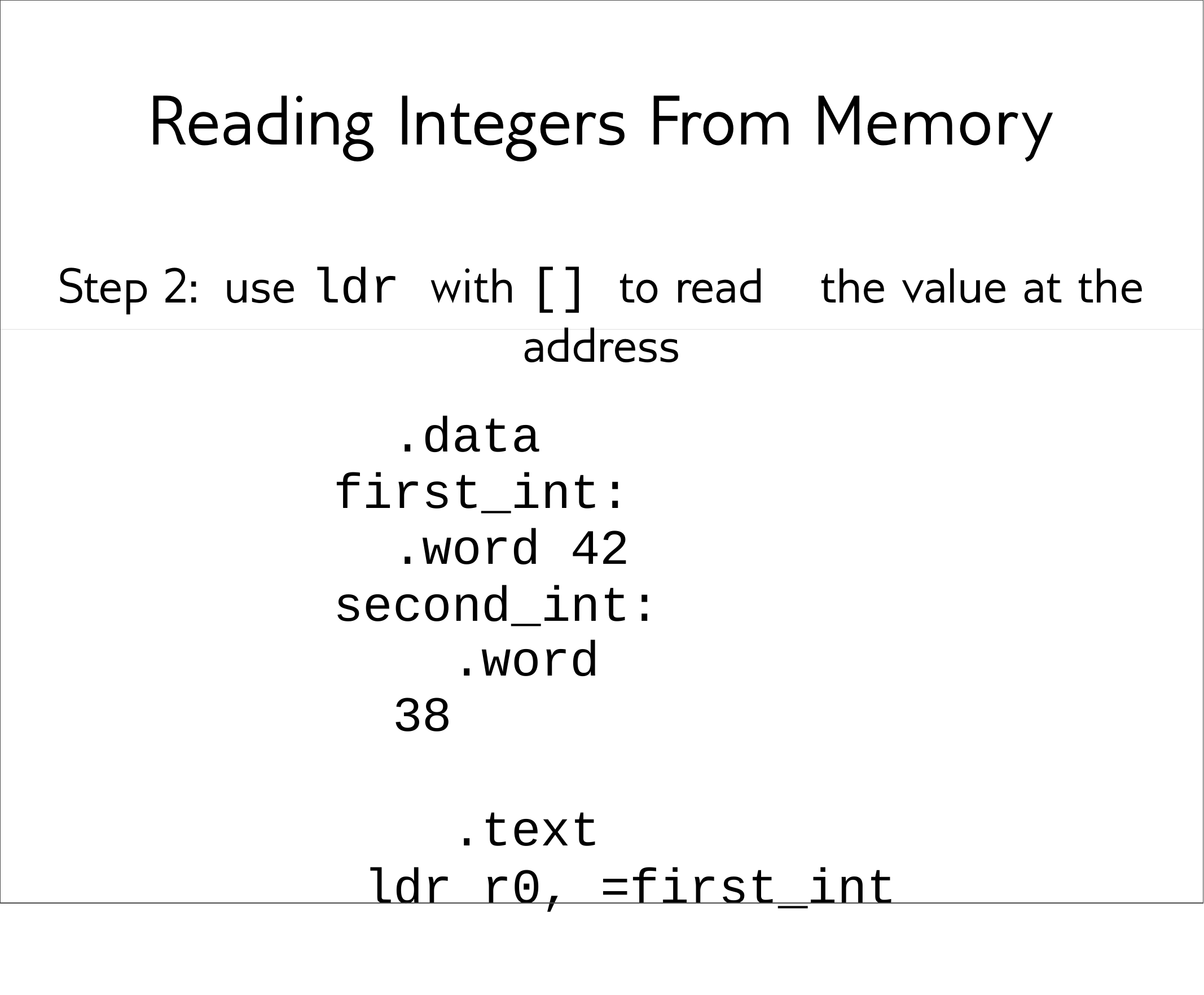

Reading Integers From Memory
Step 2:  use ldr with [] to read	the value at the address
.data  first_int:
.word 42  second_int:
.word 38

.text
ldr r0, =first_int